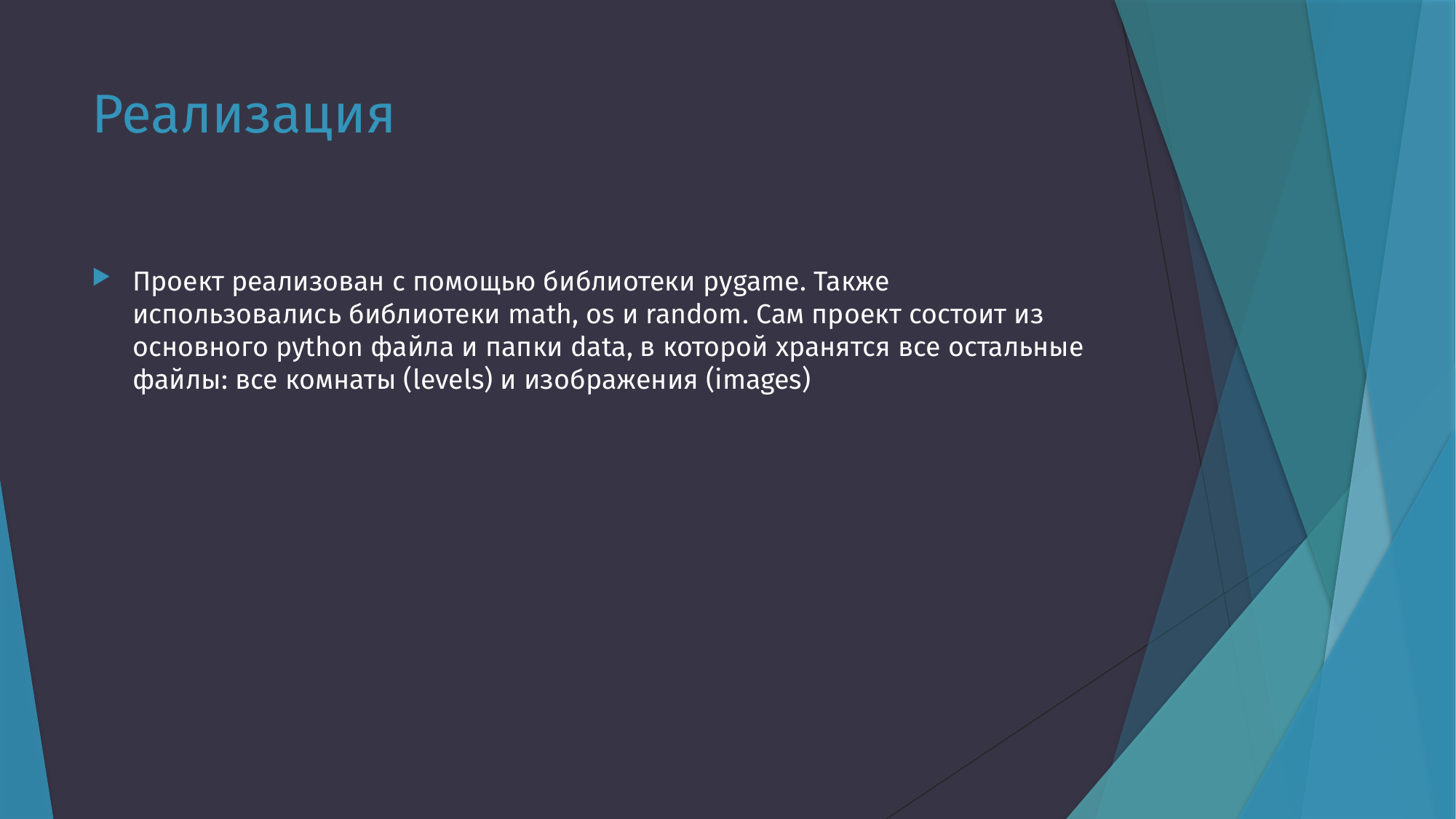

# Реализация
Проект реализован с помощью библиотеки pygame. Также использовались библиотеки math, os и random. Сам проект состоит из основного python файла и папки data, в которой хранятся все остальные файлы: все комнаты (levels) и изображения (images)